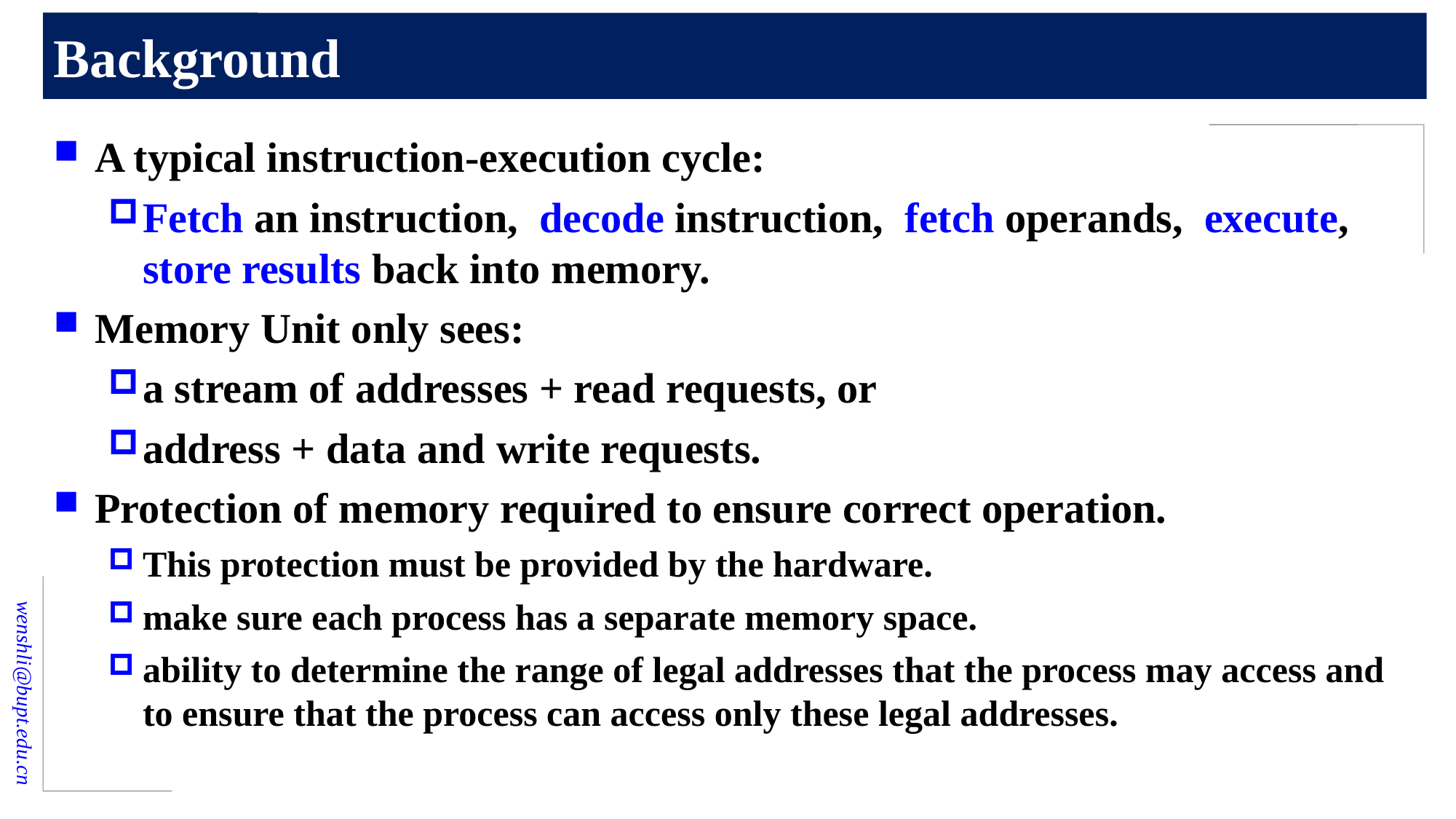

# Background
A typical instruction-execution cycle:
Fetch an instruction,  decode instruction,  fetch operands,  execute,
store results back into memory.
Memory Unit only sees:
a stream of addresses + read requests, or
address + data and write requests.
Protection of memory required to ensure correct operation.
This protection must be provided by the hardware.
make sure each process has a separate memory space.
ability to determine the range of legal addresses that the process may access and to ensure that the process can access only these legal addresses.
8